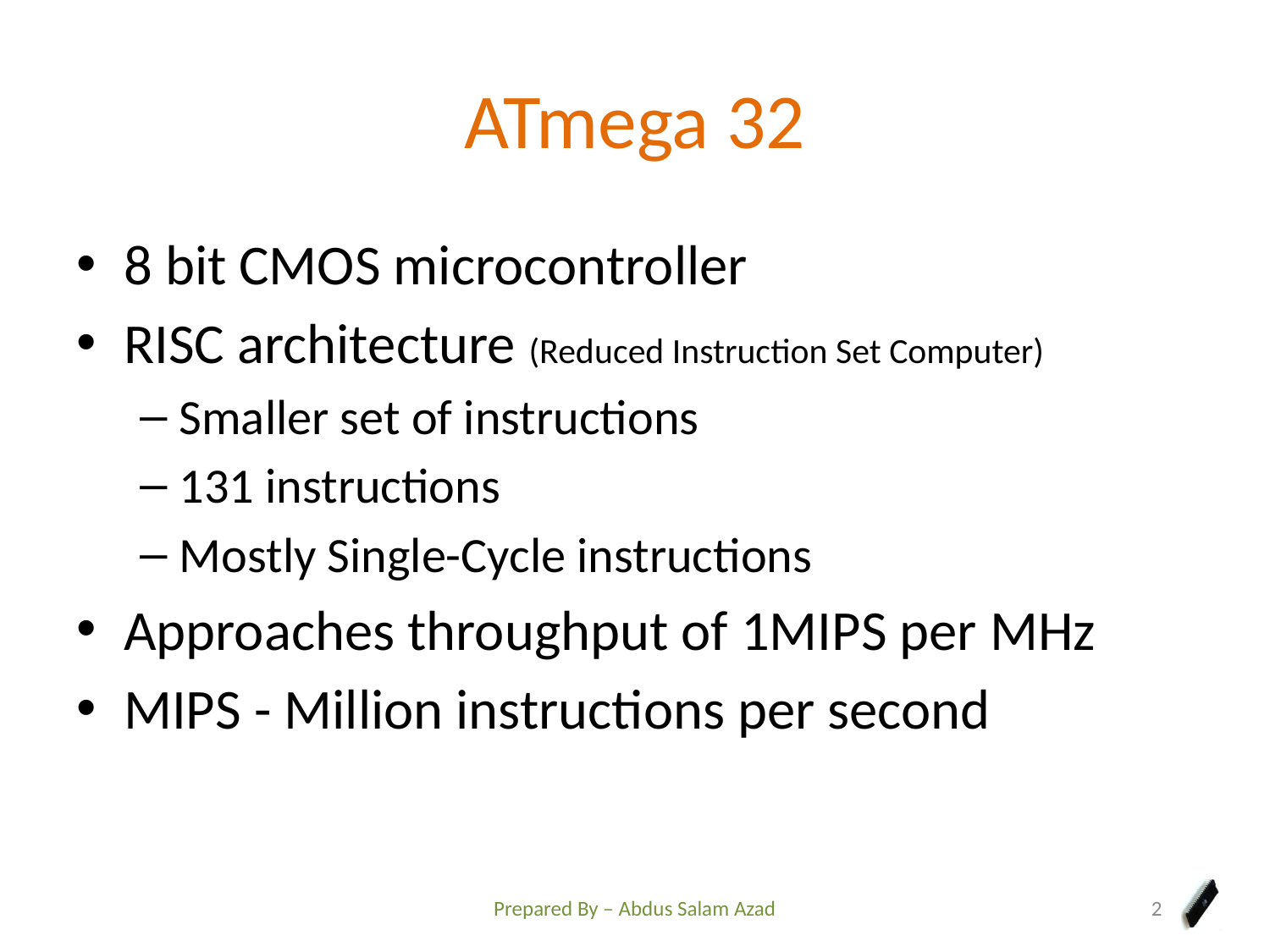

# ATmega 32
8 bit CMOS microcontroller
RISC architecture (Reduced Instruction Set Computer)
Smaller set of instructions
131 instructions
Mostly Single-Cycle instructions
Approaches throughput of 1MIPS per MHz
MIPS - Million instructions per second

Prepared By – Abdus Salam Azad
2